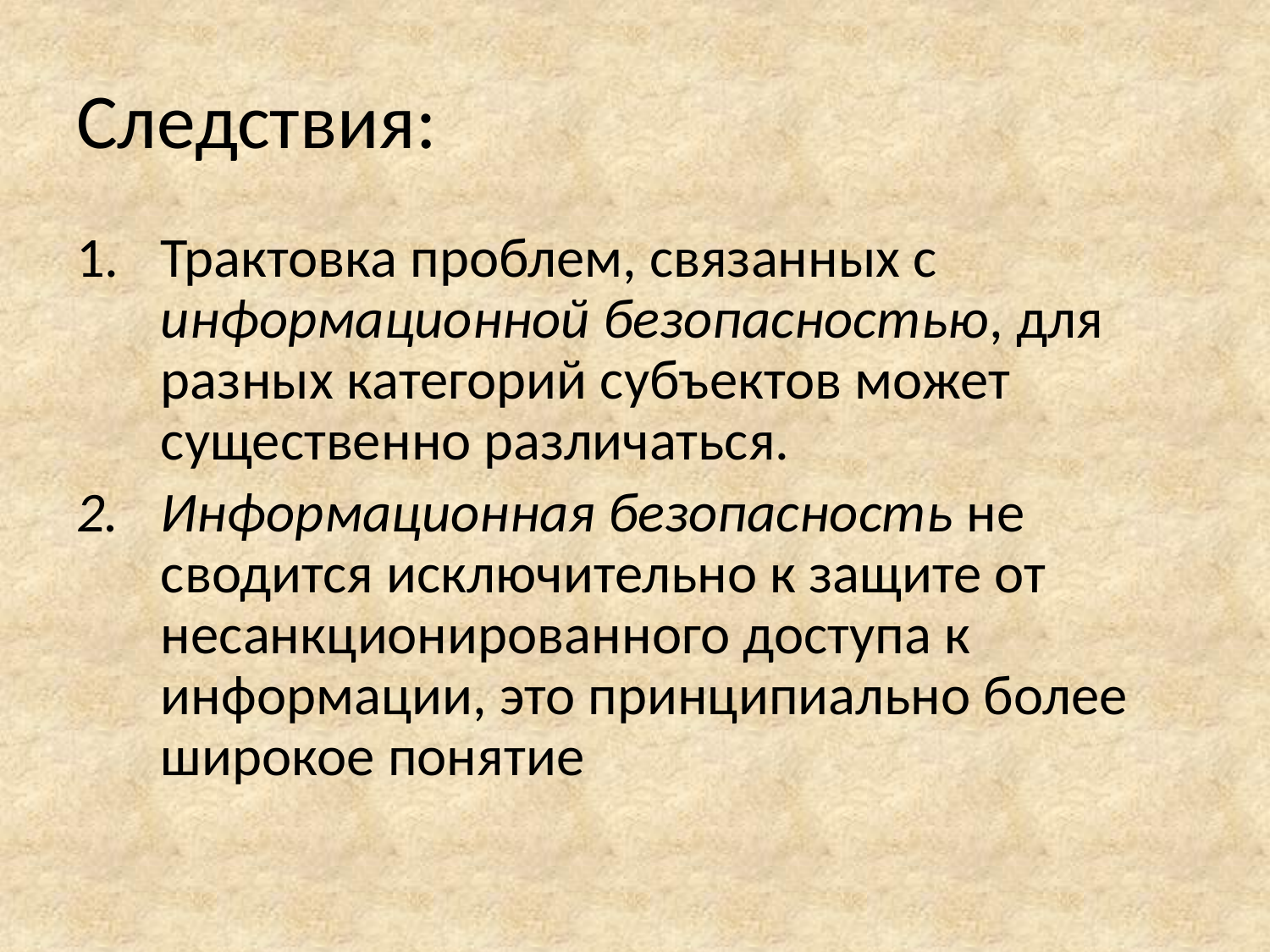

# Следствия:
Трактовка проблем, связанных с информационной безопасностью, для разных категорий субъектов может существенно различаться.
Информационная безопасность не сводится исключительно к защите от несанкционированного доступа к информации, это принципиально более широкое понятие